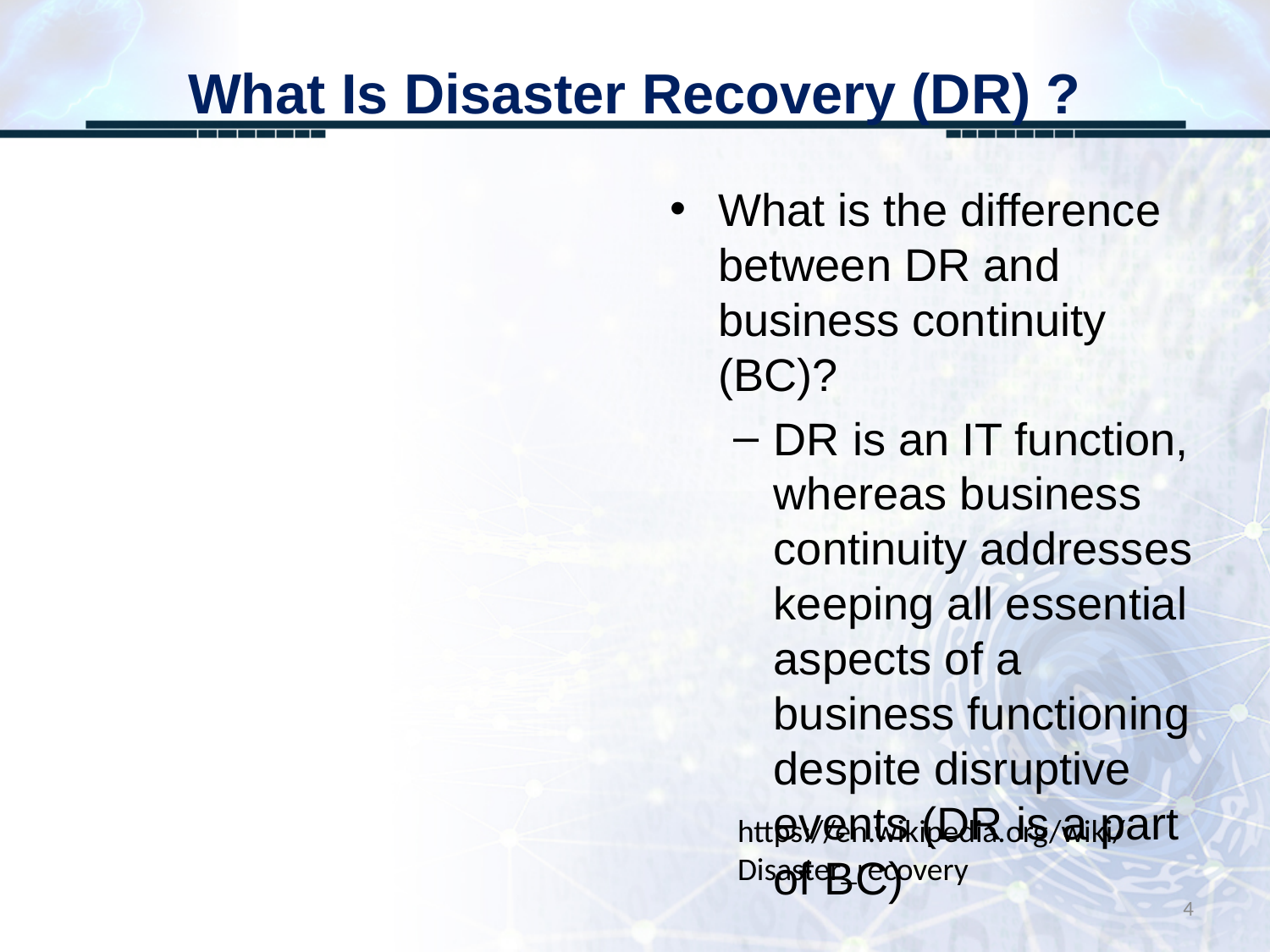

# What Is Disaster Recovery (DR) ?
What is the difference between DR and business continuity (BC)?
DR is an IT function, whereas business continuity addresses keeping all essential aspects of a business functioning despite disruptive events (DR is a part of BC)
https://en.wikipedia.org/wiki/Disaster_recovery
4